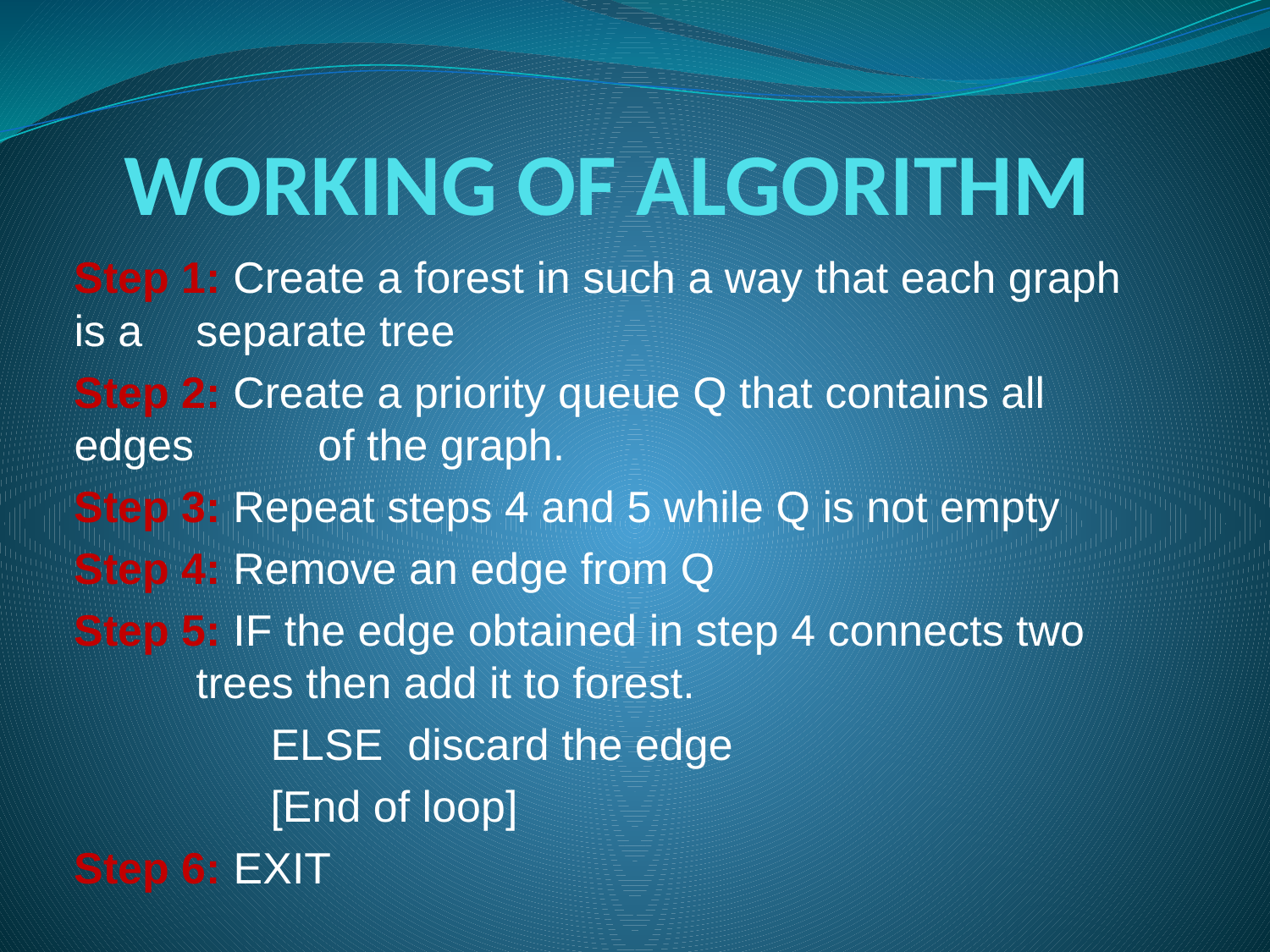

# WORKING OF ALGORITHM
Step 1: Create a forest in such a way that each graph is a 	separate tree
Step 2: Create a priority queue Q that contains all edges 	of the graph.
Step 3: Repeat steps 4 and 5 while Q is not empty
Step 4: Remove an edge from Q
Step 5: IF the edge obtained in step 4 connects two 	trees then add it to forest.
                ELSE  discard the edge
                [End of loop]
Step 6: EXIT